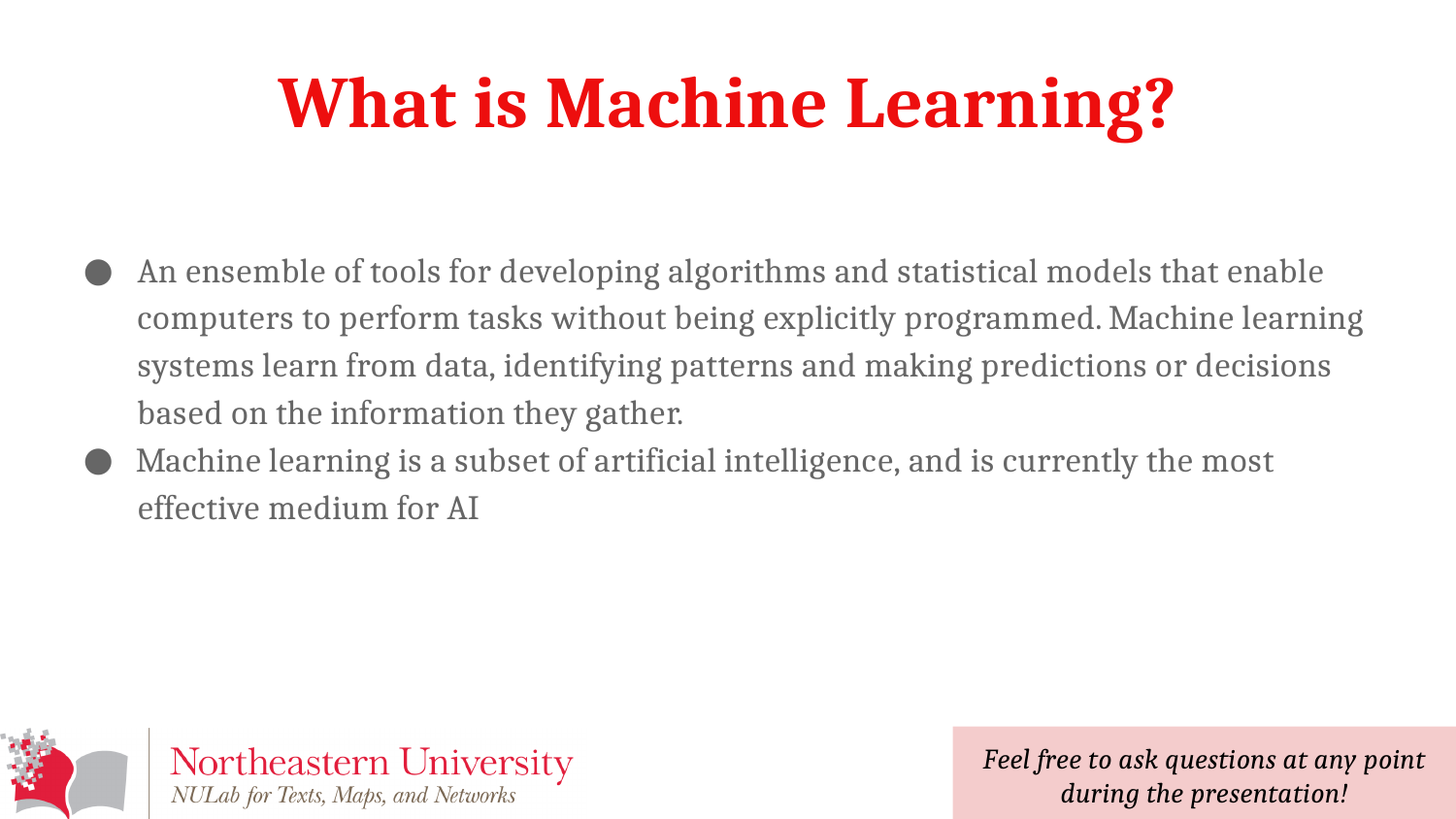

# What is Machine Learning?
An ensemble of tools for developing algorithms and statistical models that enable computers to perform tasks without being explicitly programmed. Machine learning systems learn from data, identifying patterns and making predictions or decisions based on the information they gather.
Machine learning is a subset of artificial intelligence, and is currently the most effective medium for AI